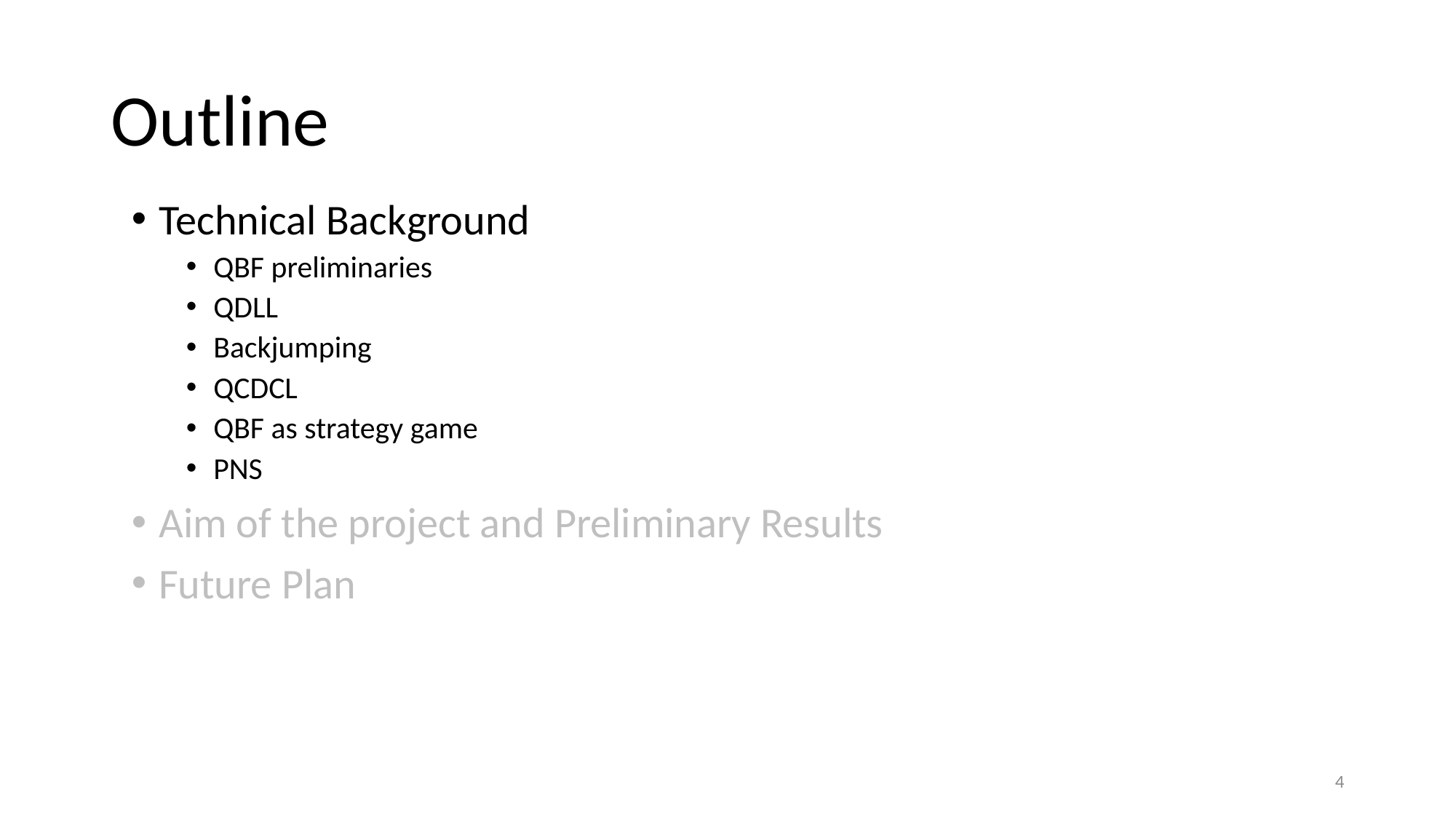

# Outline
Technical Background
QBF preliminaries
QDLL
Backjumping
QCDCL
QBF as strategy game
PNS
Aim of the project and Preliminary Results
Future Plan

4